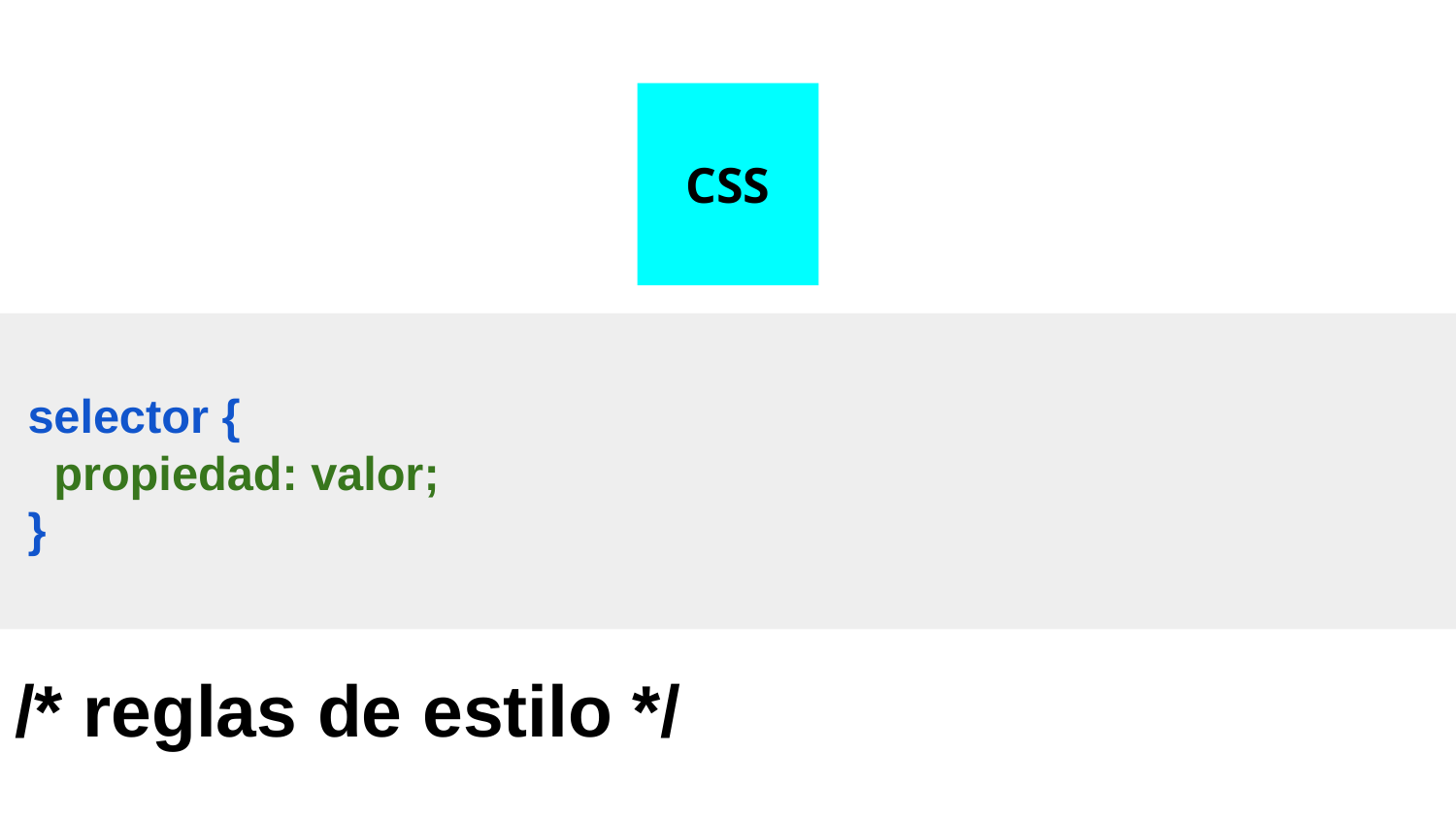

CSS
# selector {
   propiedad: valor;
 }
/* reglas de estilo */